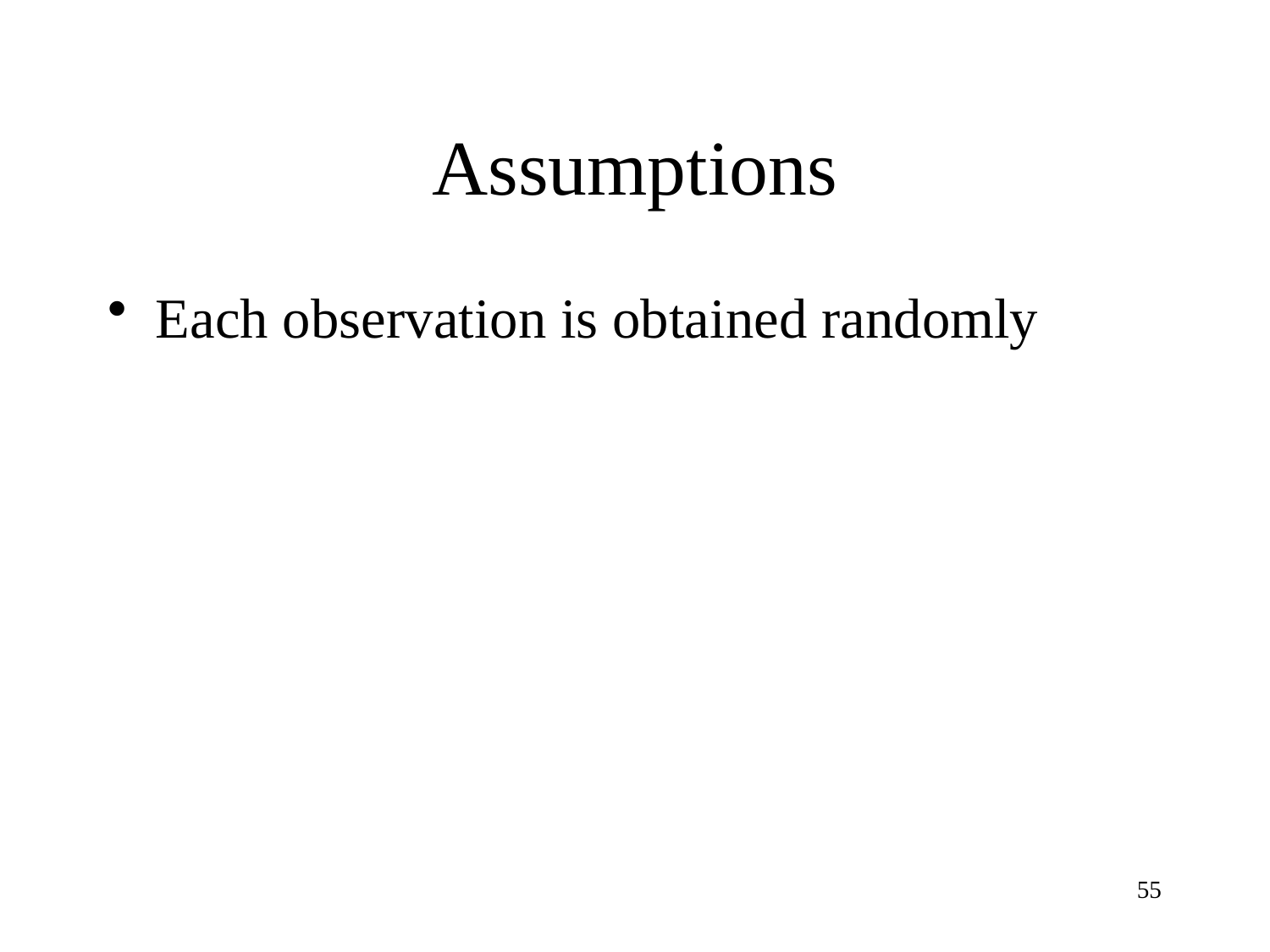

# Assumptions
Each observation is obtained randomly
55